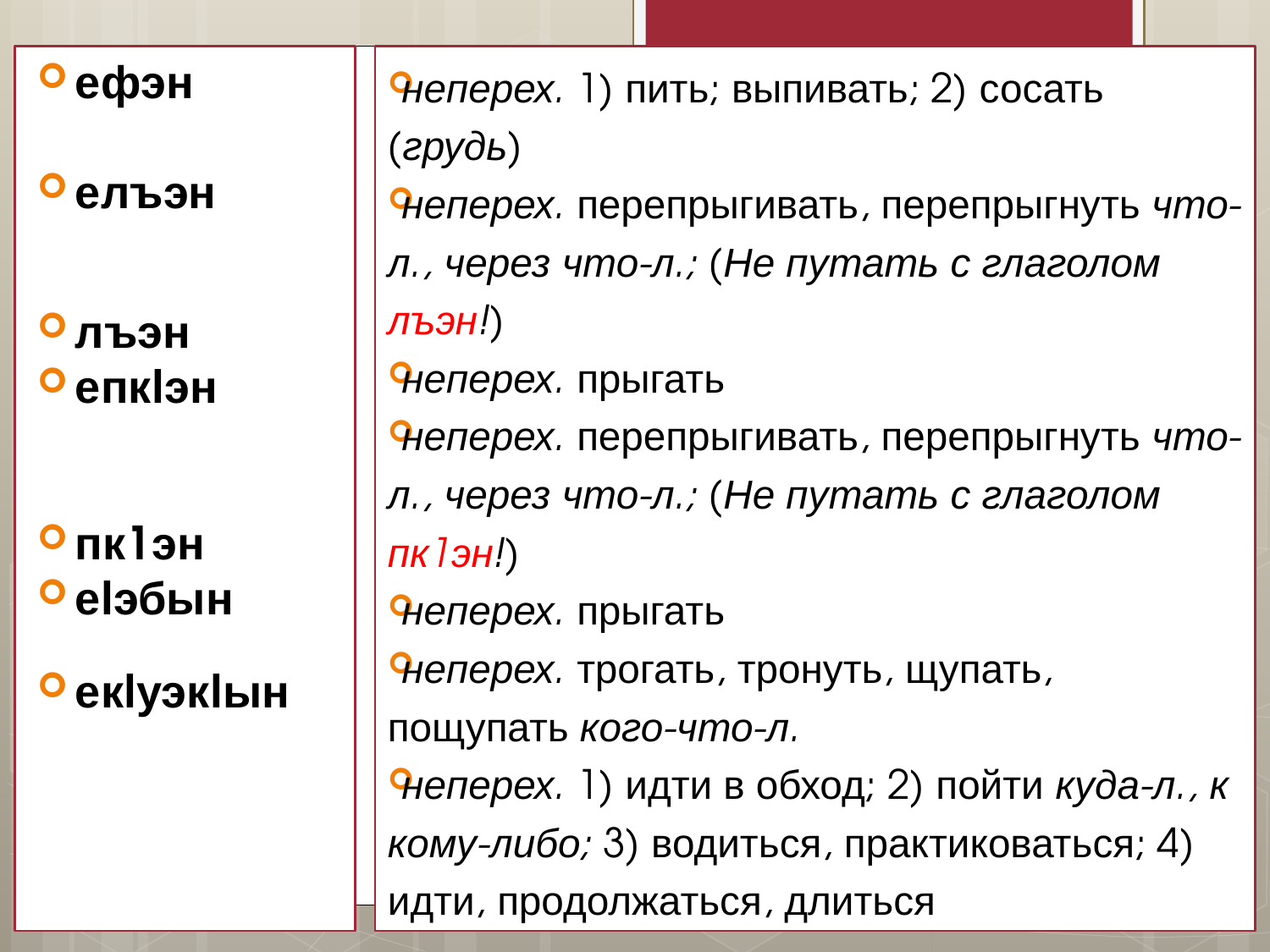

#
ефэн

елъэн

лъэн
епкIэн

пк1эн
еIэбын

екIуэкIын

неперех. 1) пить; выпивать; 2) сосать (грудь)
неперех. перепрыгивать, перепрыгнуть что-л., через что-л.; (Не путать с глаголом лъэн!)
неперех. прыгать
неперех. перепрыгивать, перепрыгнуть что-л., через что-л.; (Не путать с глаголом пк1эн!)
неперех. прыгать
неперех. трогать, тронуть, щупать, пощупать кого-что-л.
неперех. 1) идти в обход; 2) пойти куда-л., к кому-либо; 3) водиться, практиковаться; 4) идти, продолжаться, длиться